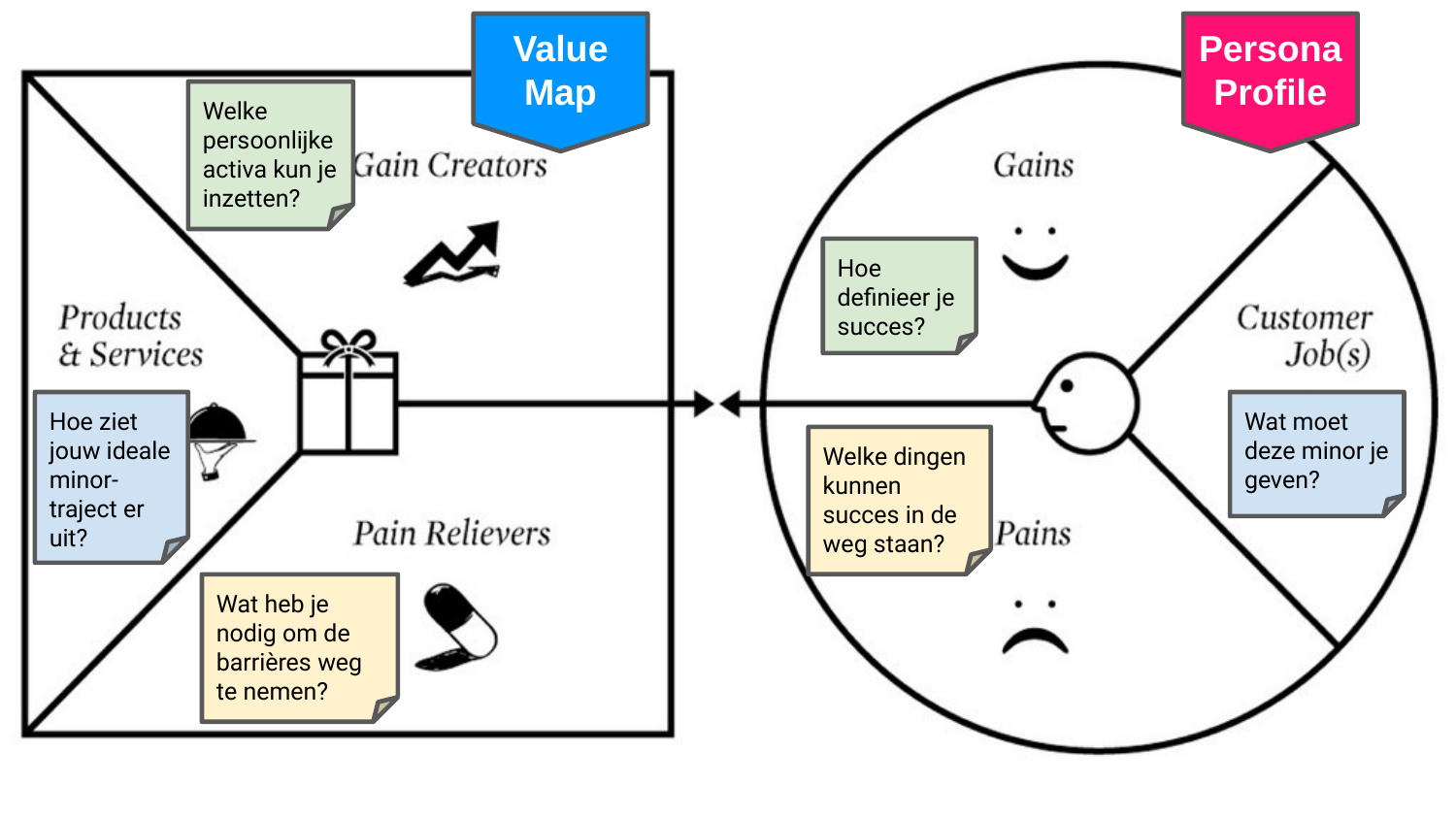

Value
Map
Persona Profile
Welke persoonlijke activa kun je inzetten?
Hoe definieer je succes?
Hoe ziet jouw ideale minor-
traject er uit?
Wat moet deze minor je geven?
Welke dingen kunnen succes in de weg staan?
Wat heb je nodig om de barrières weg te nemen?